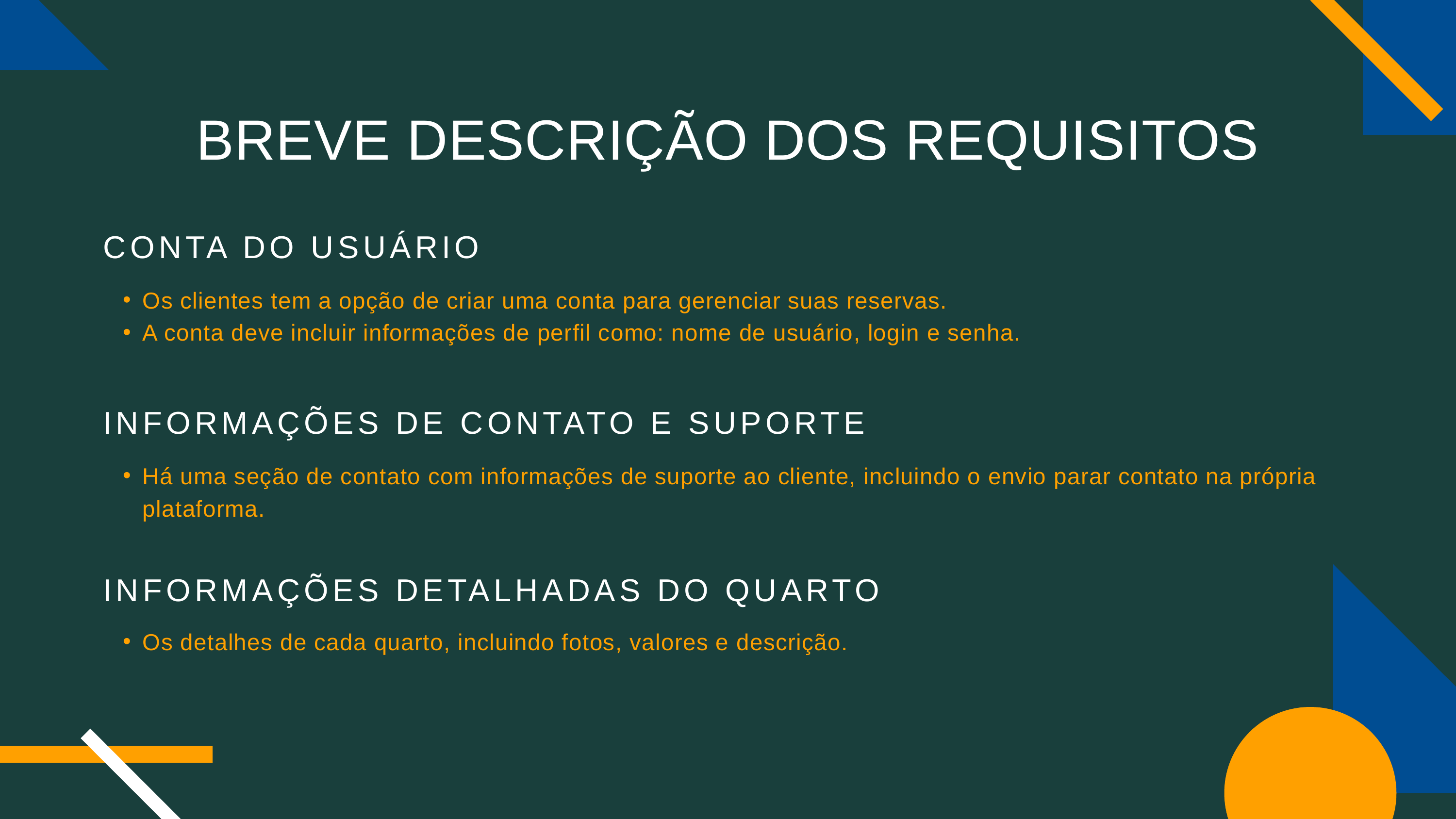

BREVE DESCRIÇÃO DOS REQUISITOS
CONTA DO USUÁRIO
Os clientes tem a opção de criar uma conta para gerenciar suas reservas.
A conta deve incluir informações de perfil como: nome de usuário, login e senha.
INFORMAÇÕES DE CONTATO E SUPORTE
Há uma seção de contato com informações de suporte ao cliente, incluindo o envio parar contato na própria plataforma.
INFORMAÇÕES DETALHADAS DO QUARTO

Os detalhes de cada quarto, incluindo fotos, valores e descrição.